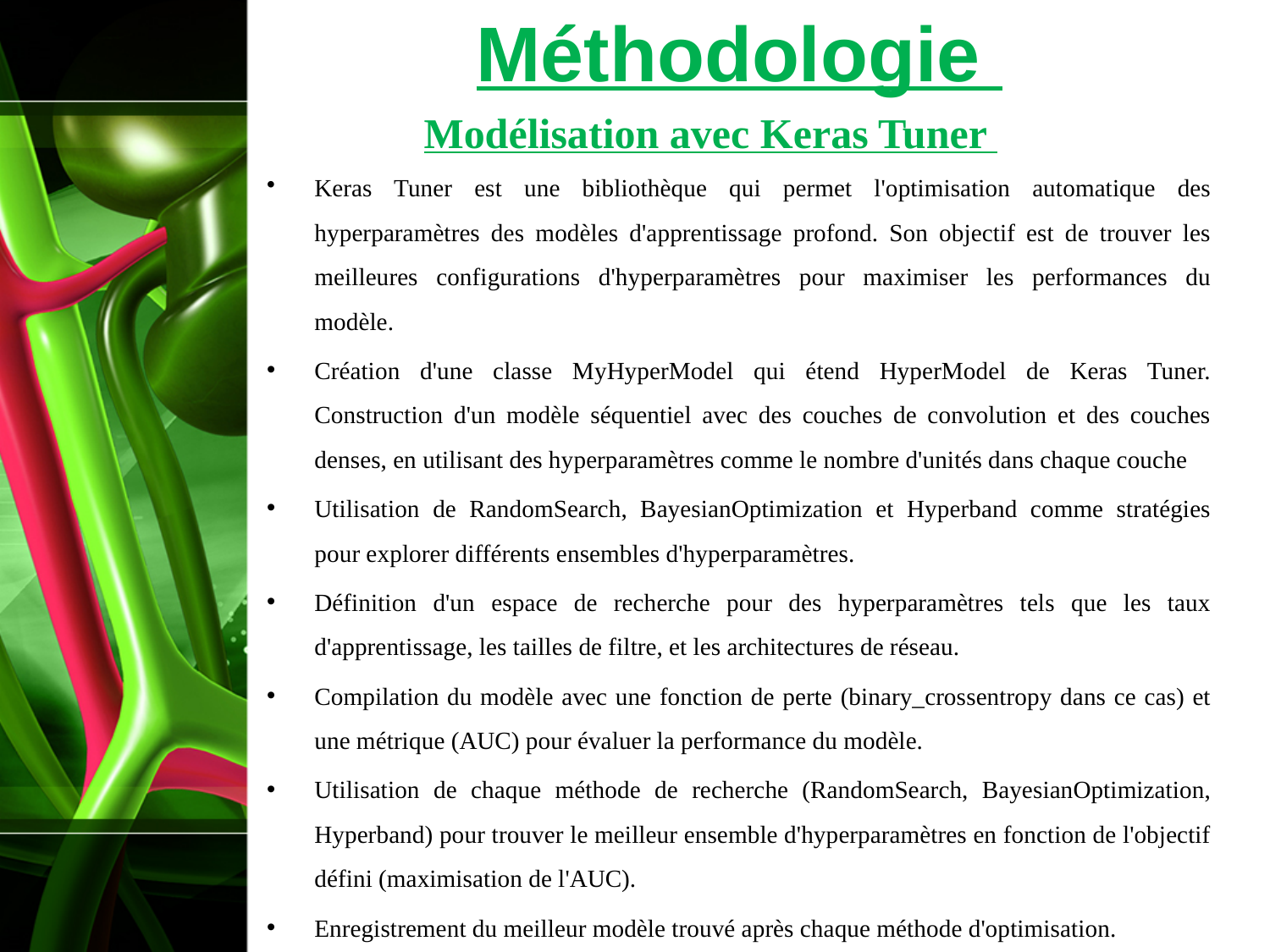

# Méthodologie
Modélisation avec Keras Tuner
Keras Tuner est une bibliothèque qui permet l'optimisation automatique des hyperparamètres des modèles d'apprentissage profond. Son objectif est de trouver les meilleures configurations d'hyperparamètres pour maximiser les performances du modèle.
Création d'une classe MyHyperModel qui étend HyperModel de Keras Tuner. Construction d'un modèle séquentiel avec des couches de convolution et des couches denses, en utilisant des hyperparamètres comme le nombre d'unités dans chaque couche
Utilisation de RandomSearch, BayesianOptimization et Hyperband comme stratégies pour explorer différents ensembles d'hyperparamètres.
Définition d'un espace de recherche pour des hyperparamètres tels que les taux d'apprentissage, les tailles de filtre, et les architectures de réseau.
Compilation du modèle avec une fonction de perte (binary_crossentropy dans ce cas) et une métrique (AUC) pour évaluer la performance du modèle.
Utilisation de chaque méthode de recherche (RandomSearch, BayesianOptimization, Hyperband) pour trouver le meilleur ensemble d'hyperparamètres en fonction de l'objectif défini (maximisation de l'AUC).
Enregistrement du meilleur modèle trouvé après chaque méthode d'optimisation.